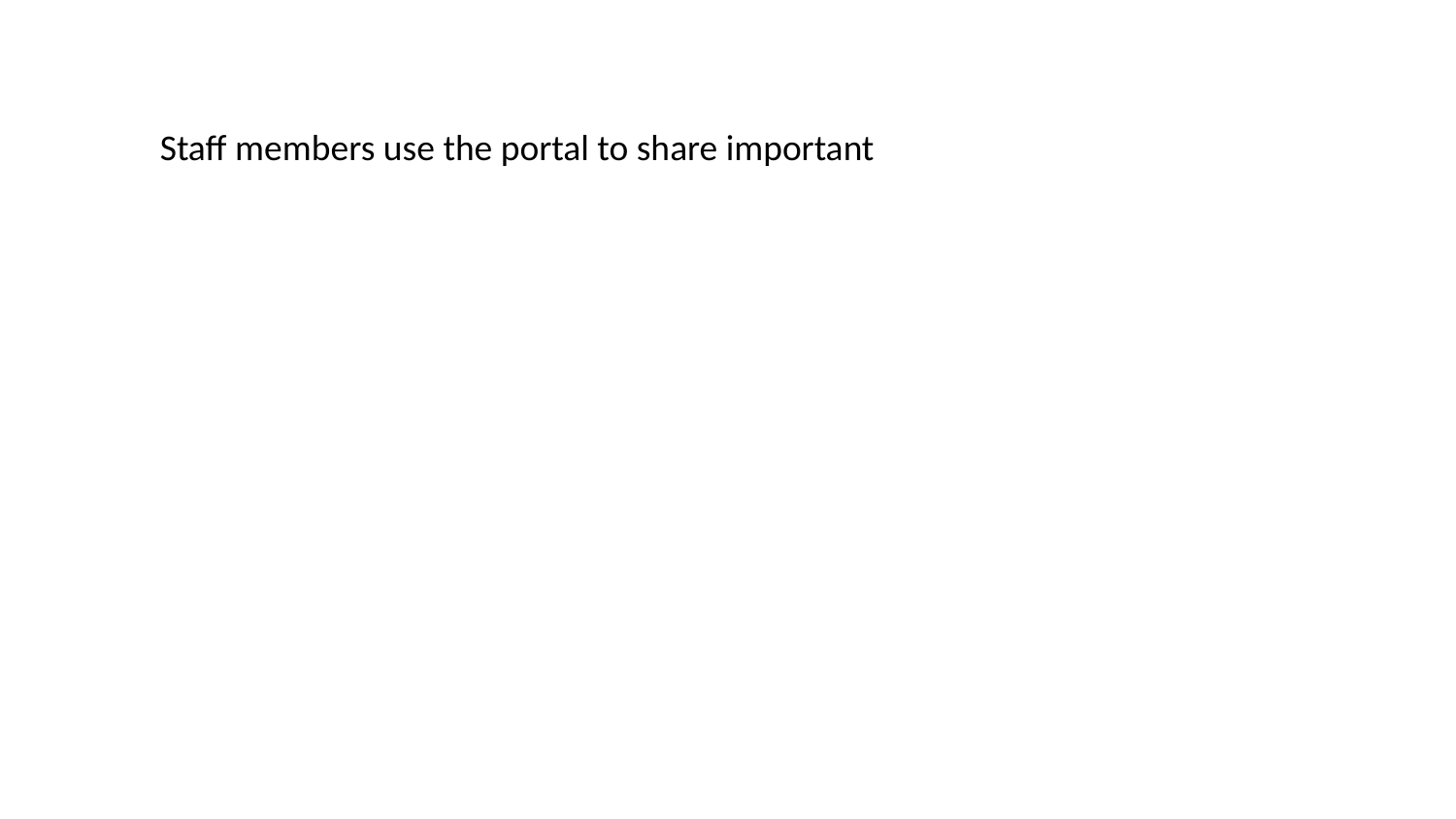

Staff members use the portal to share important